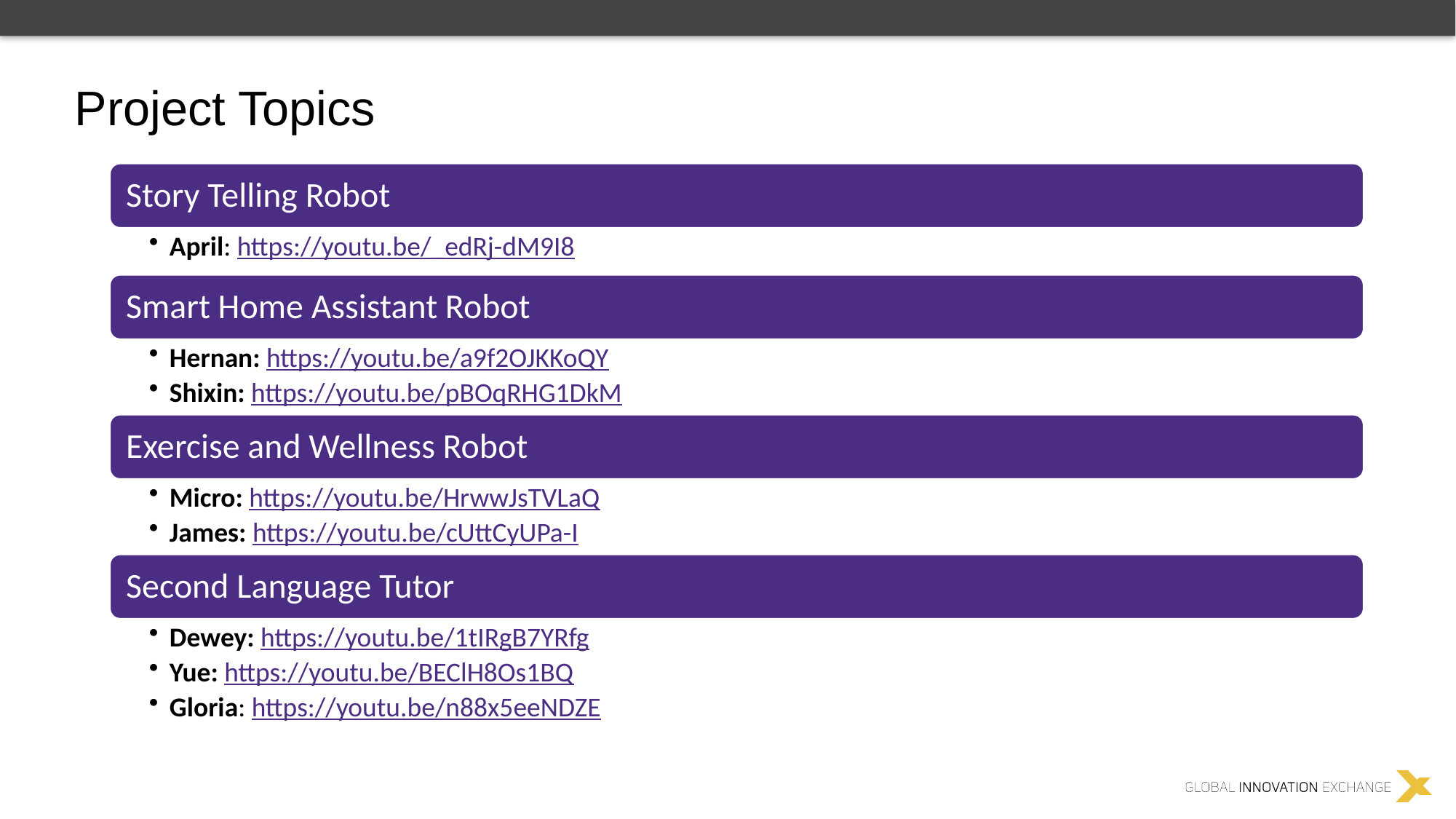

Project Topics
Story Telling Robot
April: https://youtu.be/_edRj-dM9I8
Smart Home Assistant Robot
Hernan: https://youtu.be/a9f2OJKKoQY
Shixin: https://youtu.be/pBOqRHG1DkM
Exercise and Wellness Robot
Micro: https://youtu.be/HrwwJsTVLaQ
James: https://youtu.be/cUttCyUPa-I
Second Language Tutor
Dewey: https://youtu.be/1tIRgB7YRfg
Yue: https://youtu.be/BEClH8Os1BQ
Gloria: https://youtu.be/n88x5eeNDZE